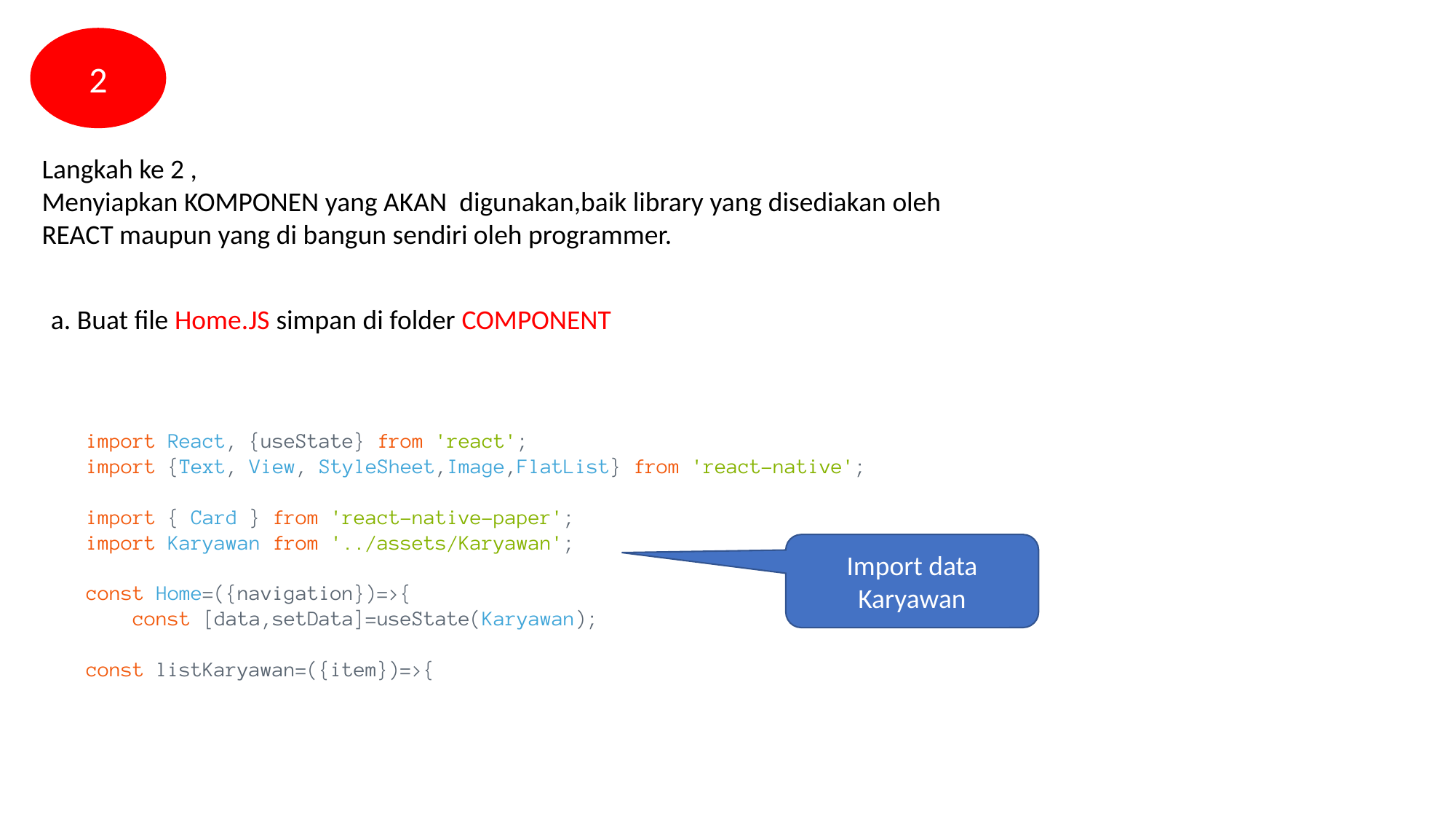

2
Langkah ke 2 ,
Menyiapkan KOMPONEN yang AKAN  digunakan,baik library yang disediakan oleh REACT maupun yang di bangun sendiri oleh programmer.
a. Buat file Home.JS simpan di folder COMPONENT
import React, {useState} from 'react';
import {Text, View, StyleSheet,Image,FlatList} from 'react-native';
import { Card } from 'react-native-paper';
import Karyawan from '../assets/Karyawan';
const Home=({navigation})=>{
    const [data,setData]=useState(Karyawan);
const listKaryawan=({item})=>{

Import data Karyawan